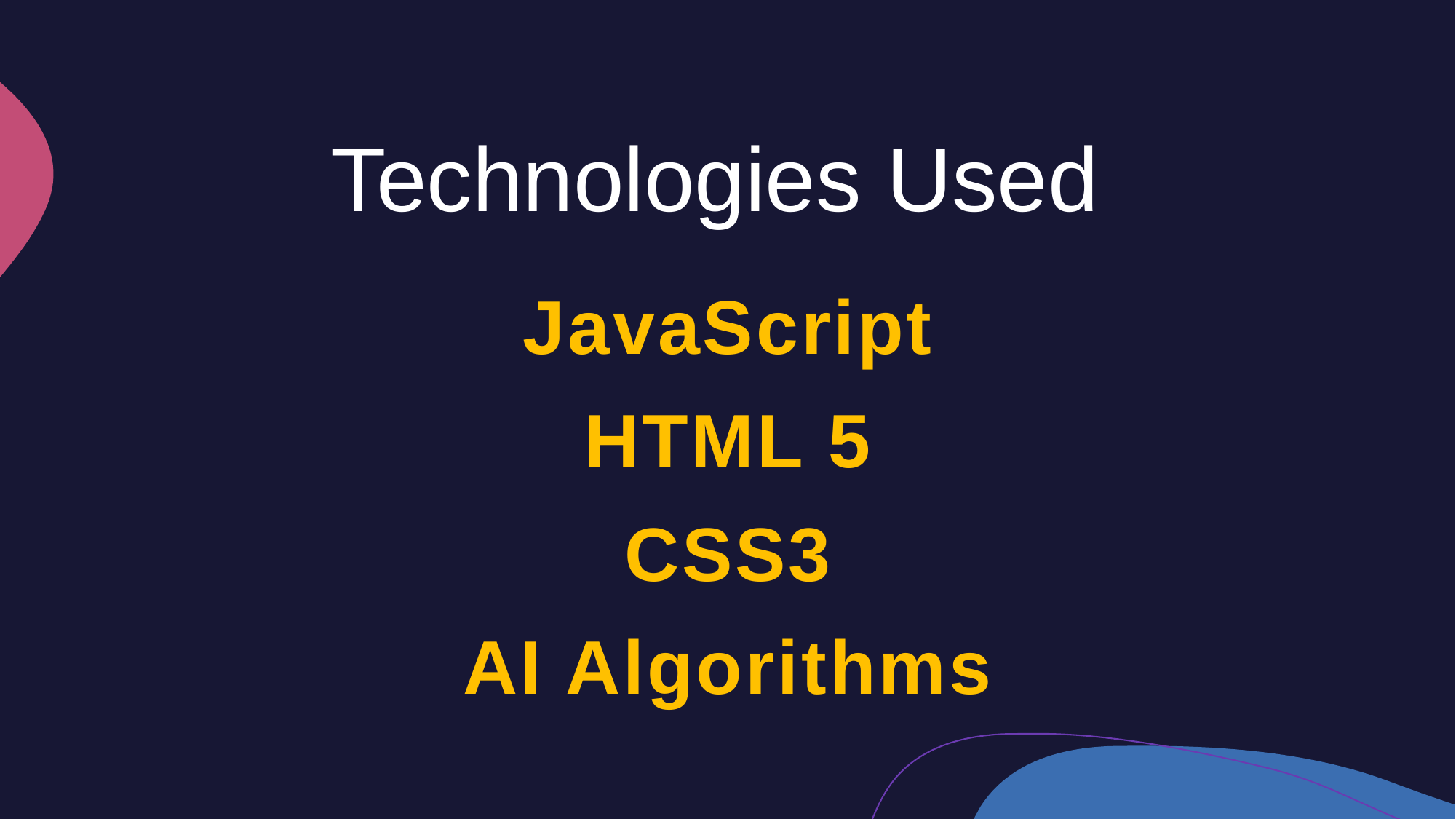

# Technologies Used
JavaScript
HTML 5
CSS3
AI Algorithms